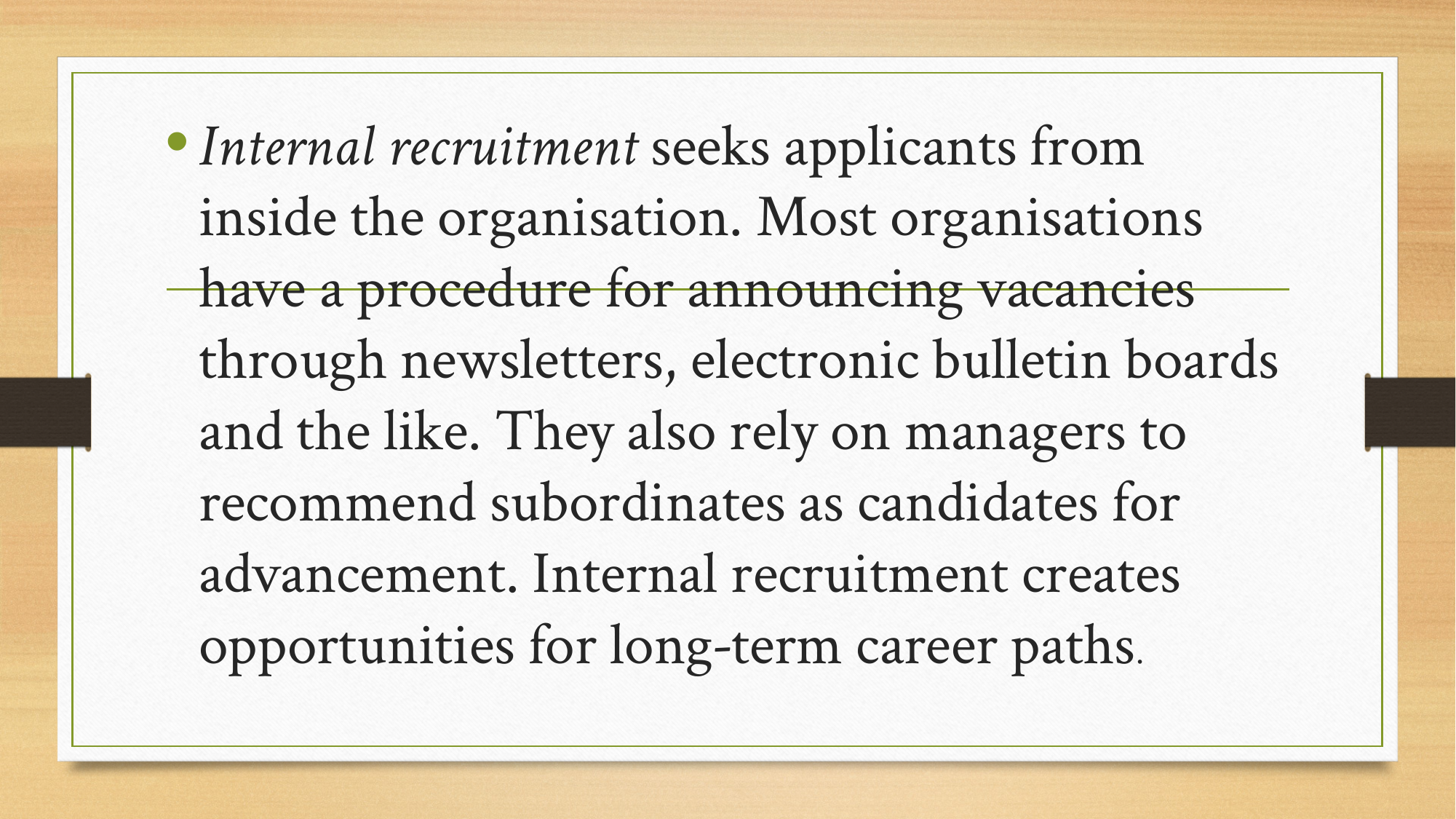

Internal recruitment seeks applicants from inside the organisation. Most organisations have a procedure for announcing vacancies through newsletters, electronic bulletin boards and the like. They also rely on managers to recommend subordinates as candidates for advancement. Internal recruitment creates opportunities for long‐term career paths.